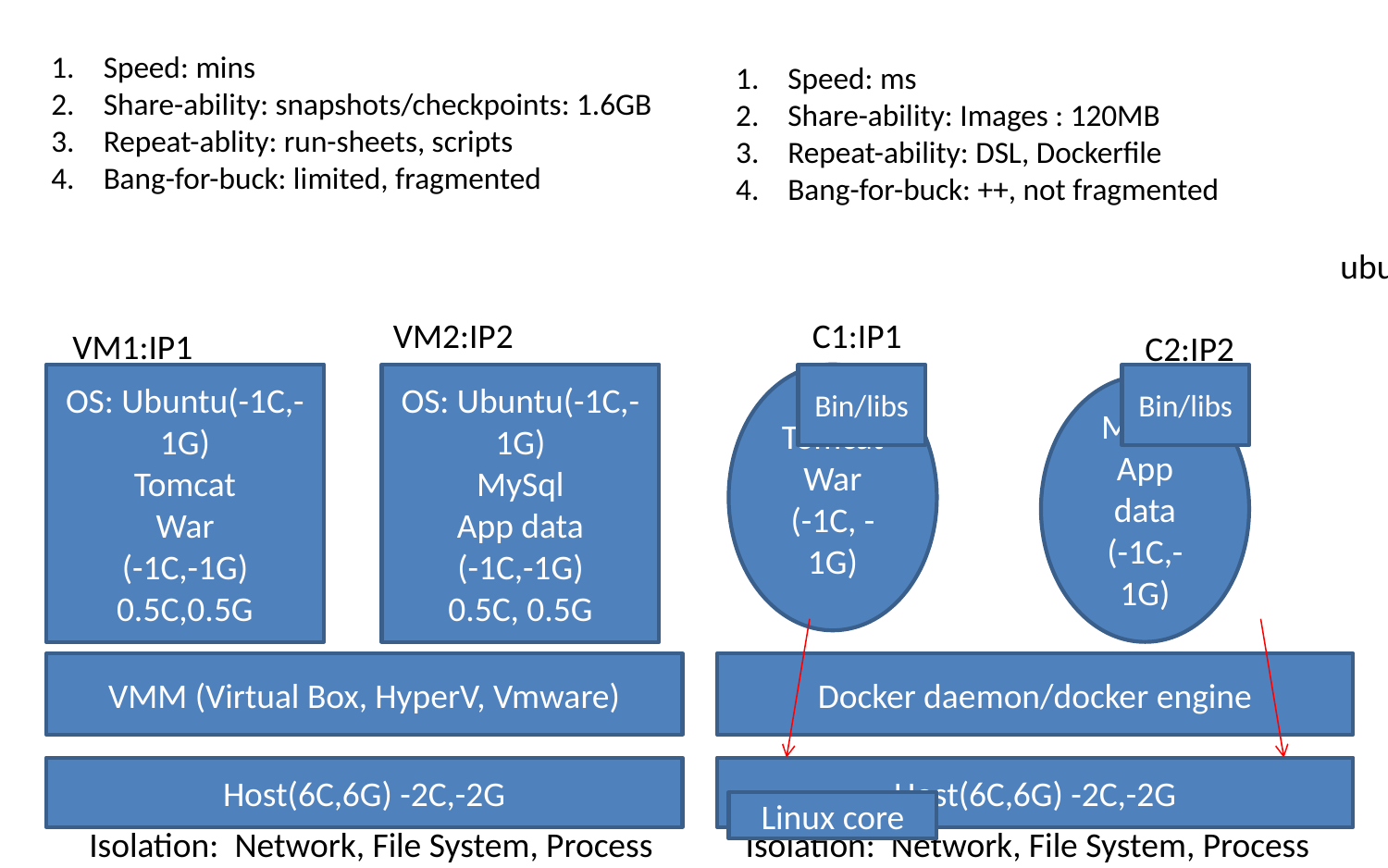

Speed: mins
Share-ability: snapshots/checkpoints: 1.6GB
Repeat-ablity: run-sheets, scripts
Bang-for-buck: limited, fragmented
Speed: ms
Share-ability: Images : 120MB
Repeat-ability: DSL, Dockerfile
Bang-for-buck: ++, not fragmented

Bin/libs
ubuntu
Linux core
RHEL
Bin/libs
VM2:IP2
C1:IP1
VM1:IP1
C2:IP2
OS: Ubuntu(-1C,-1G)
Tomcat
War
(-1C,-1G)
0.5C,0.5G
OS: Ubuntu(-1C,-1G)
MySql
App data
(-1C,-1G)
0.5C, 0.5G
Tomcat
War
(-1C, -1G)
Bin/libs
Bin/libs
MySql
App data
(-1C,-1G)
Sandboxed env: LxC
Too geeky
Open Container forum
Open Container spec
Manage the lifecycle of a container
Impl: Docker, CF
VMM (Virtual Box, HyperV, Vmware)
Docker daemon/docker engine
Host(6C,6G) -2C,-2G
Host(6C,6G) -2C,-2G
Linux core
Isolation:  Network, File System, Process
Isolation:  Network, File System, Process